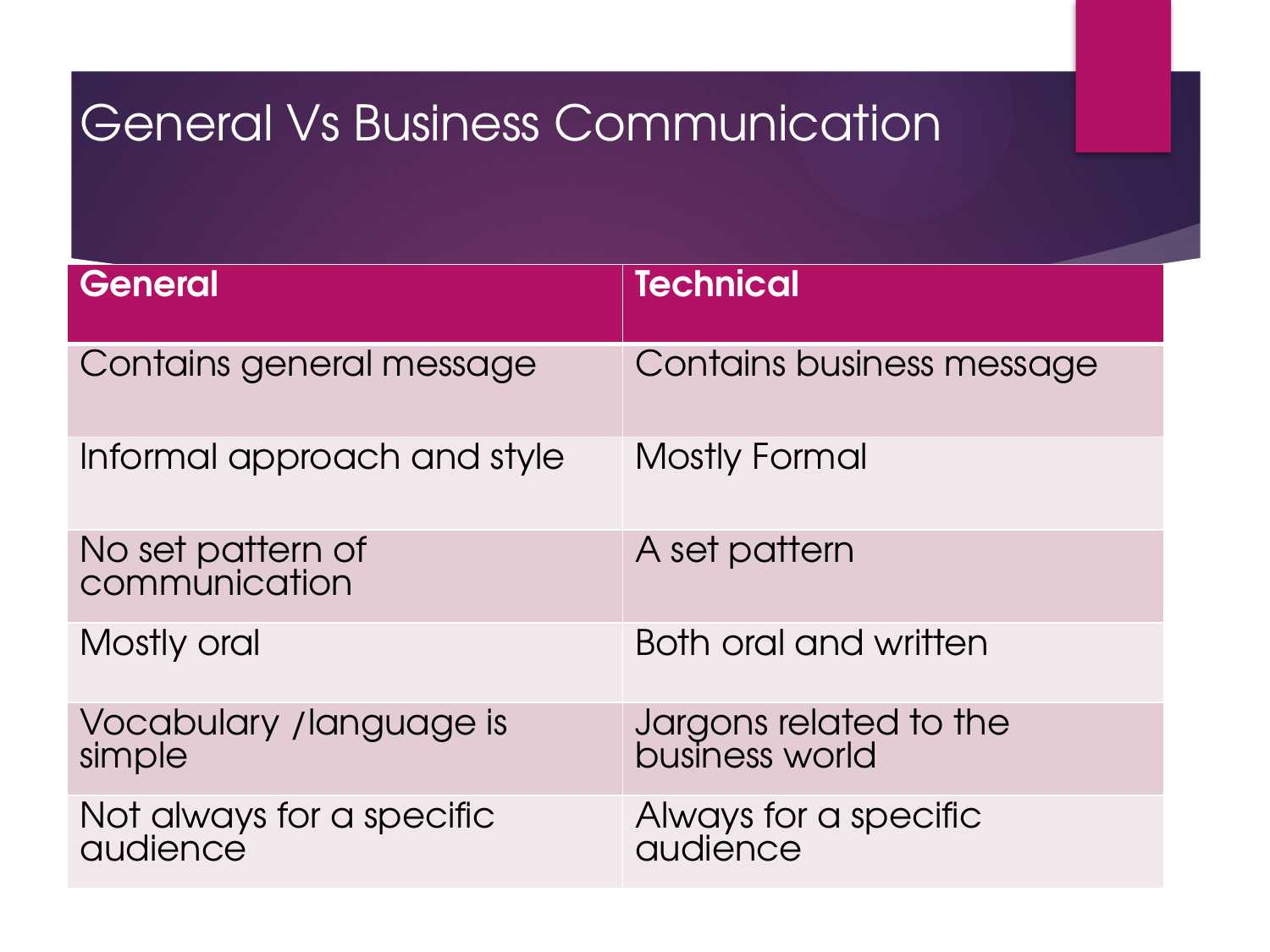

# General Vs Business Communication
| General | Technical |
| --- | --- |
| Contains general message | Contains business message |
| Informal approach and style | Mostly Formal |
| No set pattern of communication | A set pattern |
| Mostly oral | Both oral and written |
| Vocabulary /language is simple | Jargons related to the business world |
| Not always for a specific audience | Always for a specific audience |